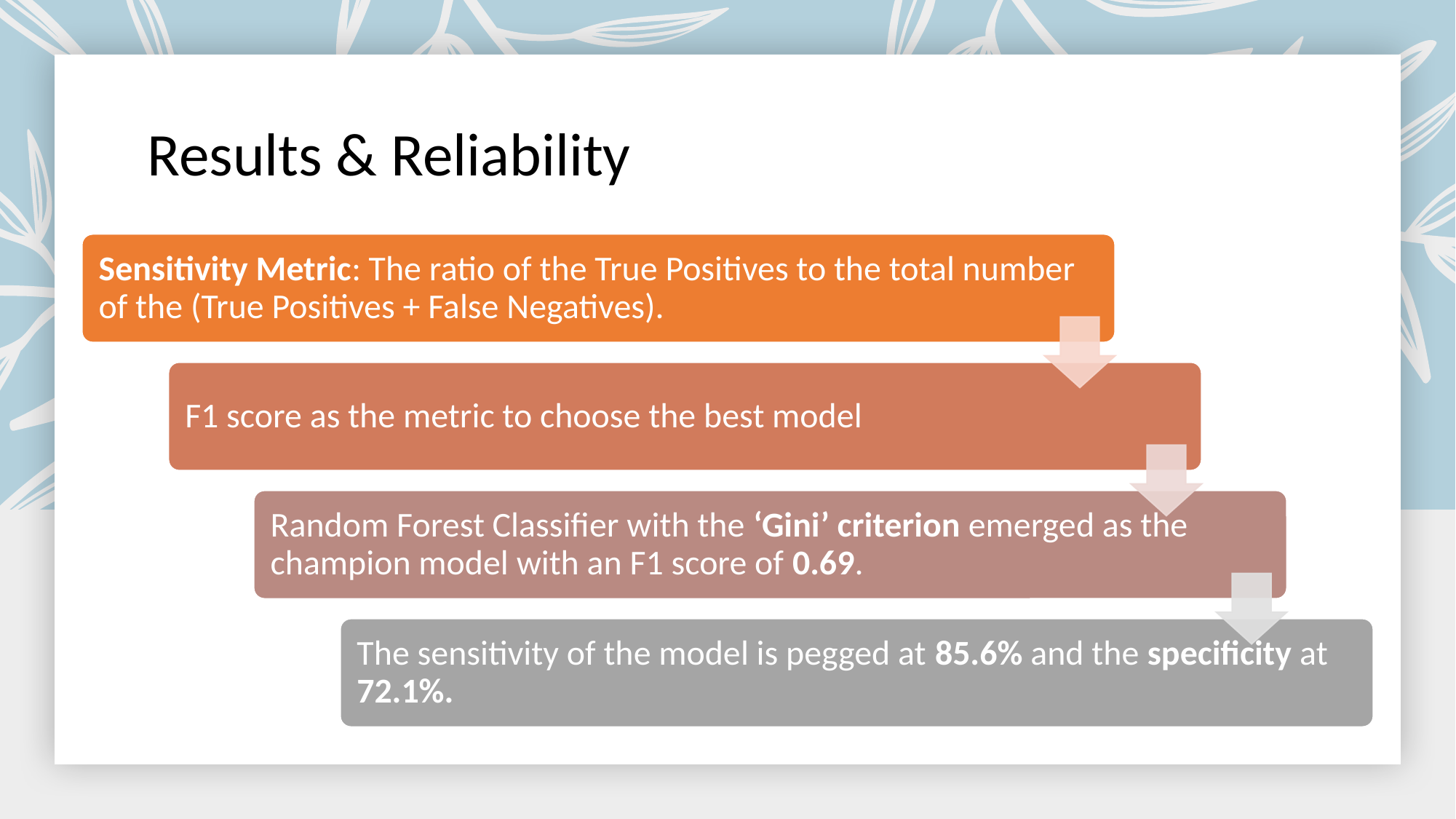

# Results & Reliability
Sensitivity Metric: The ratio of the True Positives to the total number of the (True Positives + False Negatives).
F1 score as the metric to choose the best model
Random Forest Classifier with the ‘Gini’ criterion emerged as the champion model with an F1 score of 0.69.
The sensitivity of the model is pegged at 85.6% and the specificity at 72.1%.